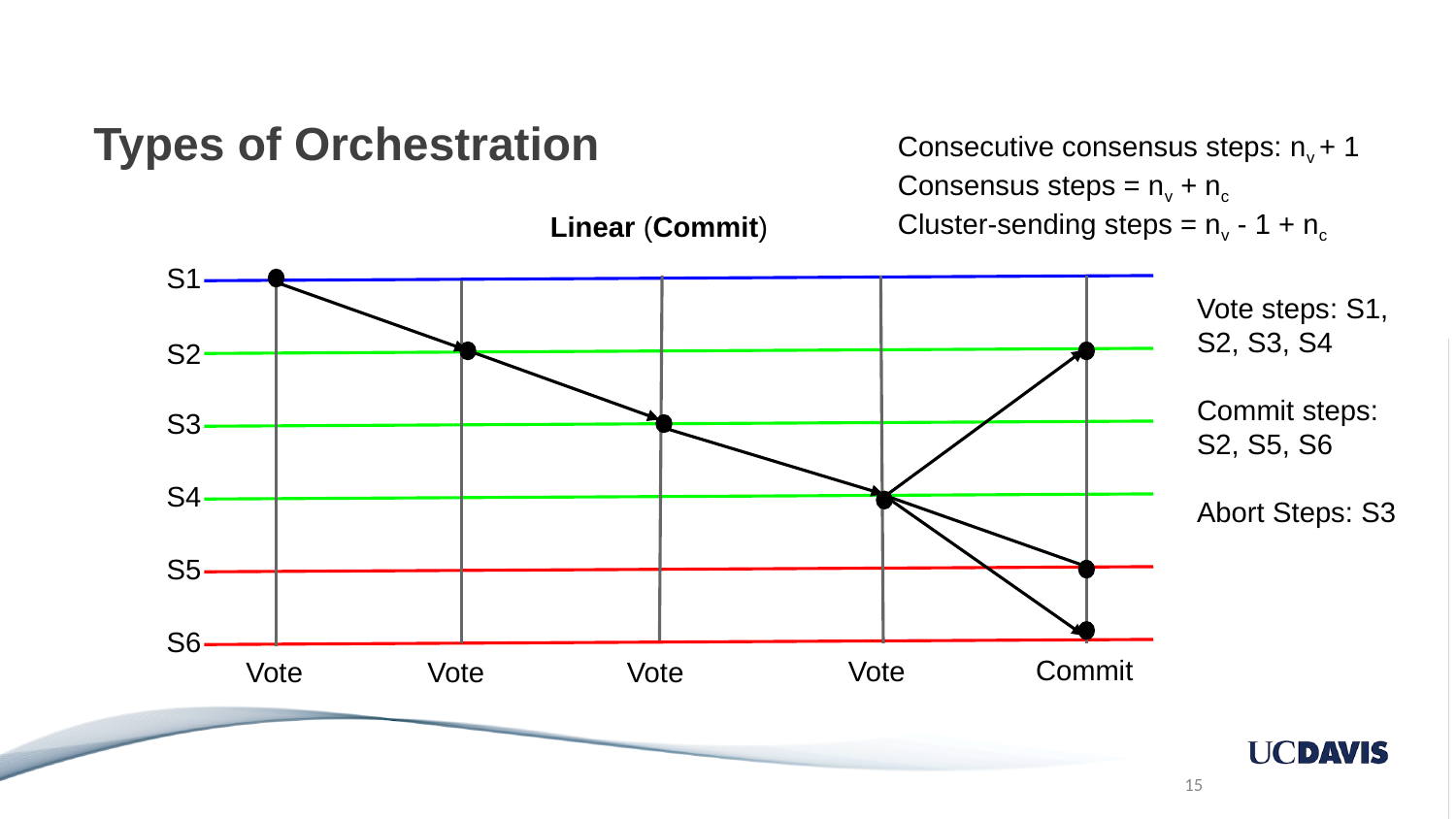

Consecutive consensus steps: nv + 1
Consensus steps = nv + nc
Cluster-sending steps = nv - 1 + nc
# Types of Orchestration
Linear (Commit)
S1

Vote steps: S1, S2, S3, S4
Commit steps: S2, S5, S6

Abort Steps: S3
S2

S3

S4

S5

S6

Commit
Vote
Vote
Vote
Vote
15